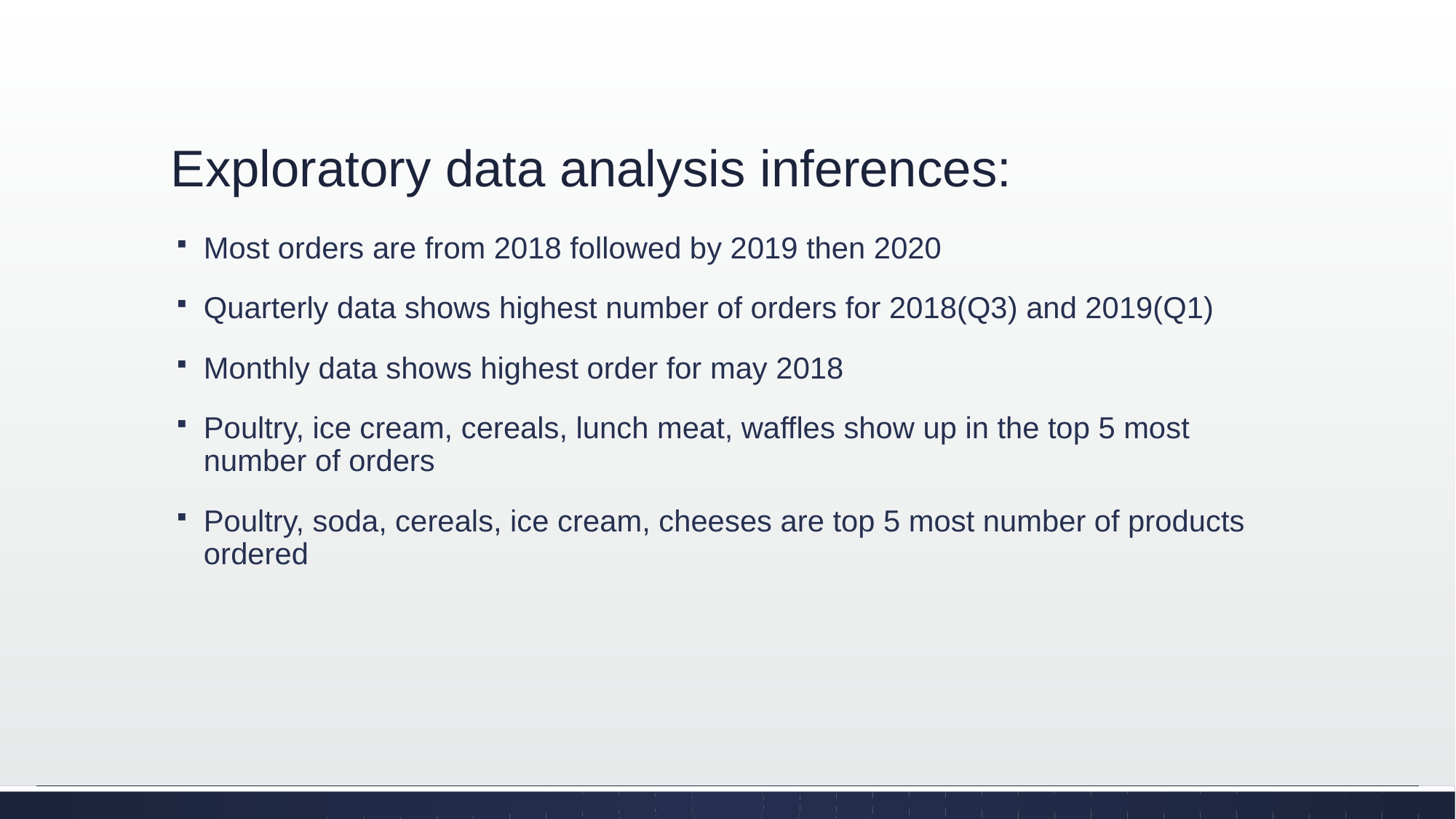

# Exploratory data analysis inferences:
Most orders are from 2018 followed by 2019 then 2020
Quarterly data shows highest number of orders for 2018(Q3) and 2019(Q1)
Monthly data shows highest order for may 2018
Poultry, ice cream, cereals, lunch meat, waffles show up in the top 5 most number of orders
Poultry, soda, cereals, ice cream, cheeses are top 5 most number of products ordered